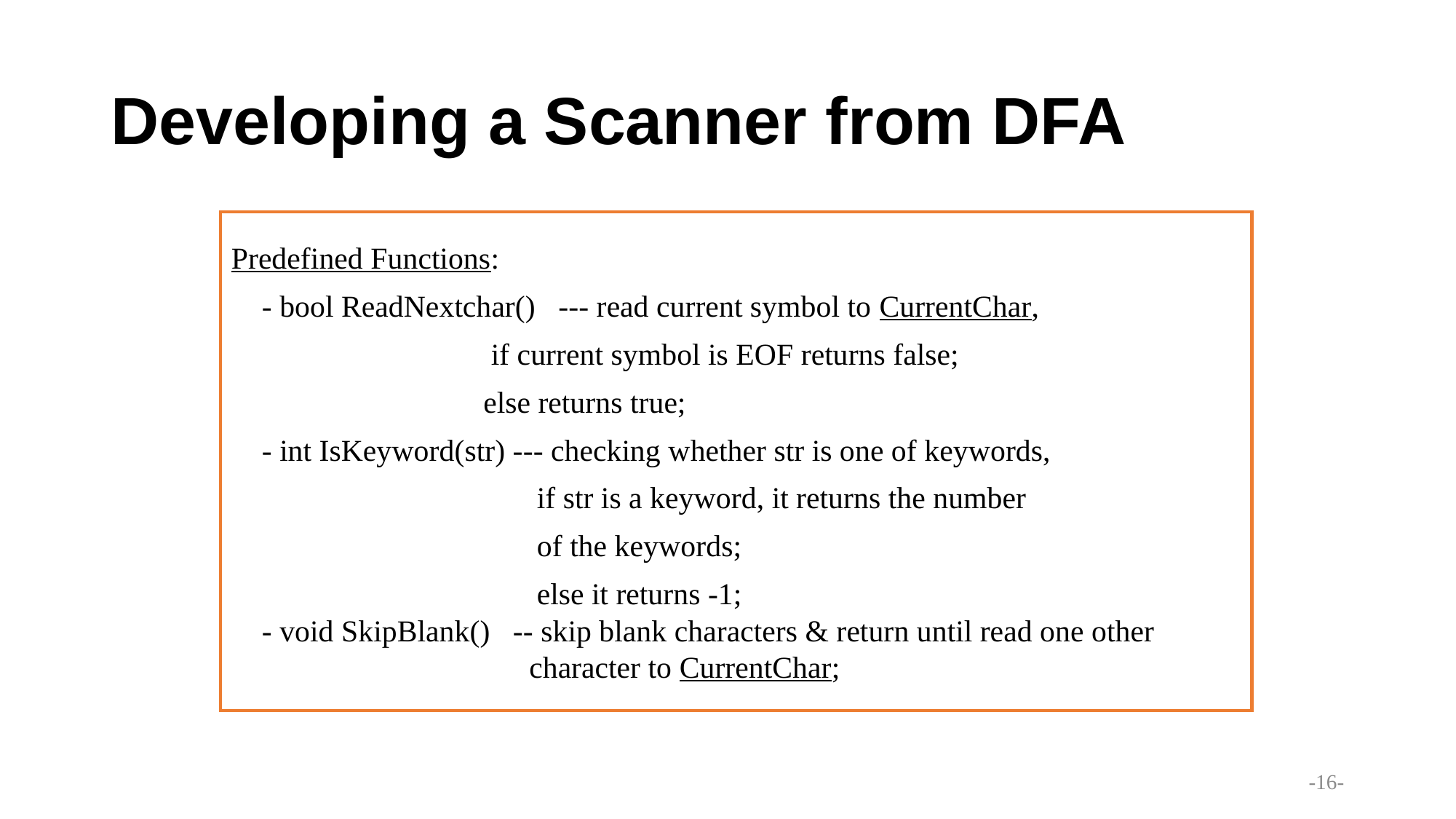

# Developing a Scanner from DFA

Predefined Functions:
    - bool ReadNextchar()   --- read current symbol to CurrentChar,
                                  if current symbol is EOF returns false;
                                 else returns true;
    - int IsKeyword(str) --- checking whether str is one of keywords,
                                        if str is a keyword, it returns the number
                                        of the keywords;
                                        else it returns -1;
    - void SkipBlank()   -- skip blank characters & return until read one other
                                       character to CurrentChar;

-16-